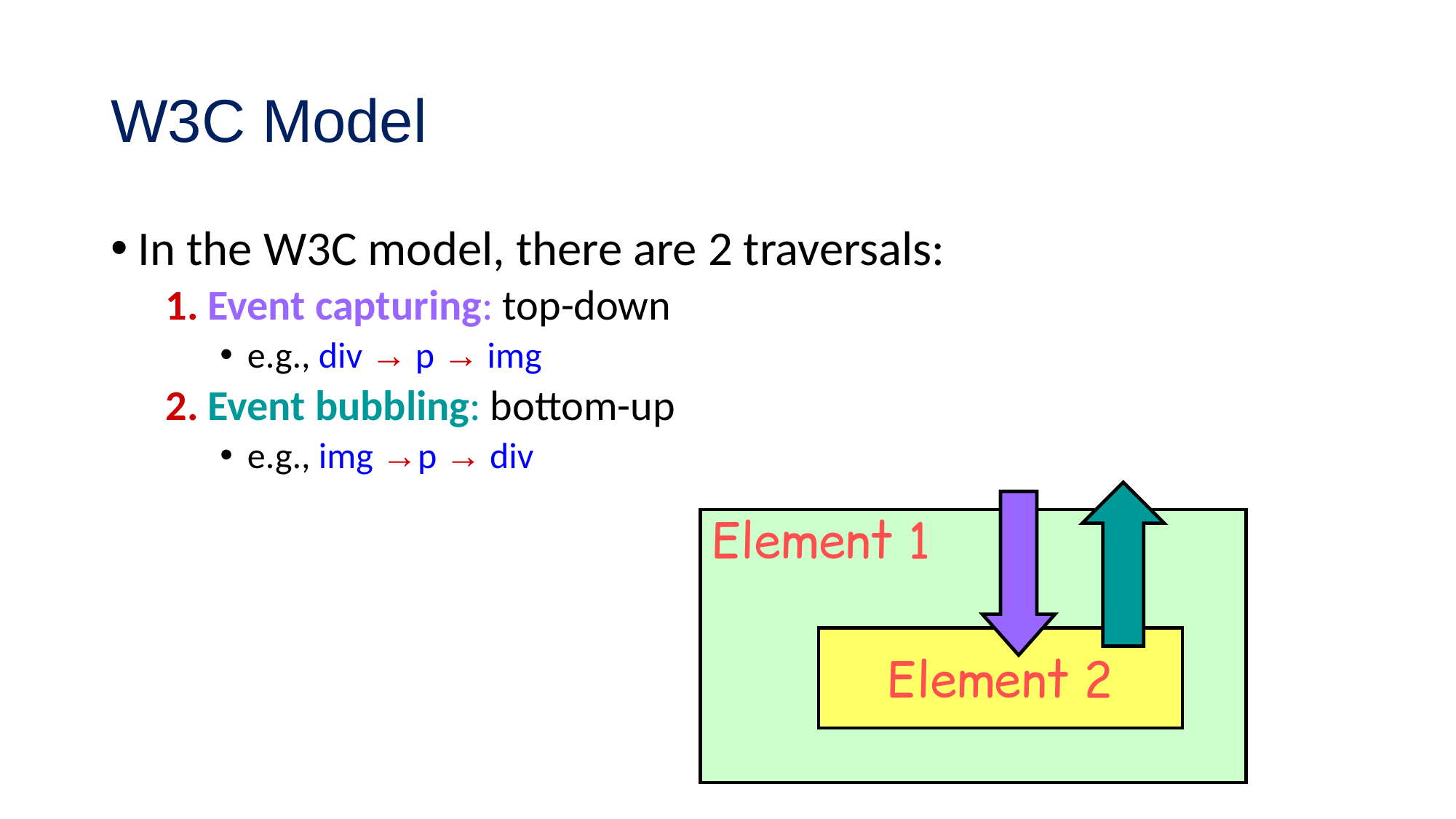

# W3C Model
In the W3C model, there are 2 traversals:
 Event capturing: top-down
e.g., div → p → img
 Event bubbling: bottom-up
e.g., img →p → div

Element 1
Element 2